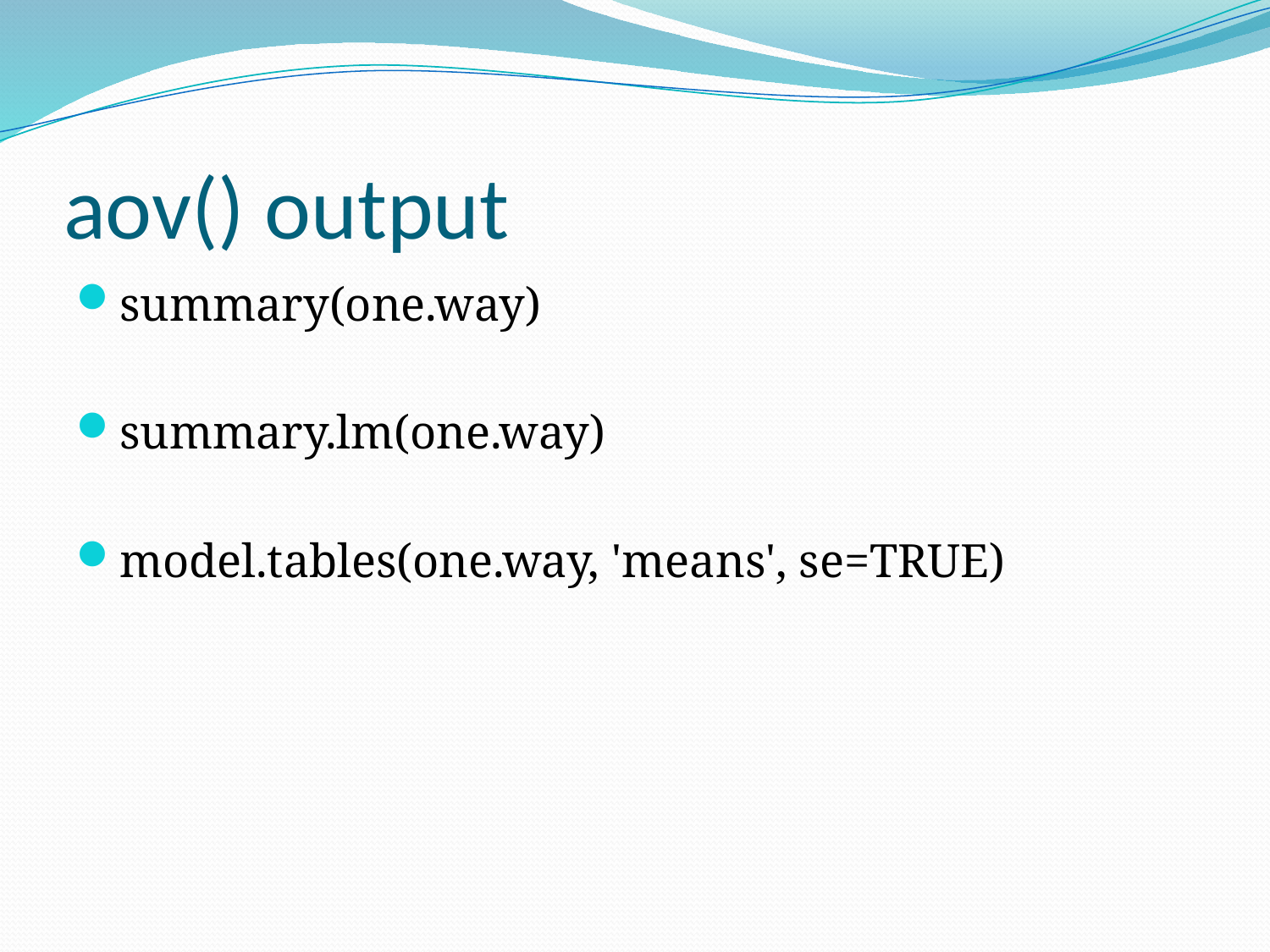

# aov() output
summary(one.way)

summary.lm(one.way)

model.tables(one.way, 'means', se=TRUE)